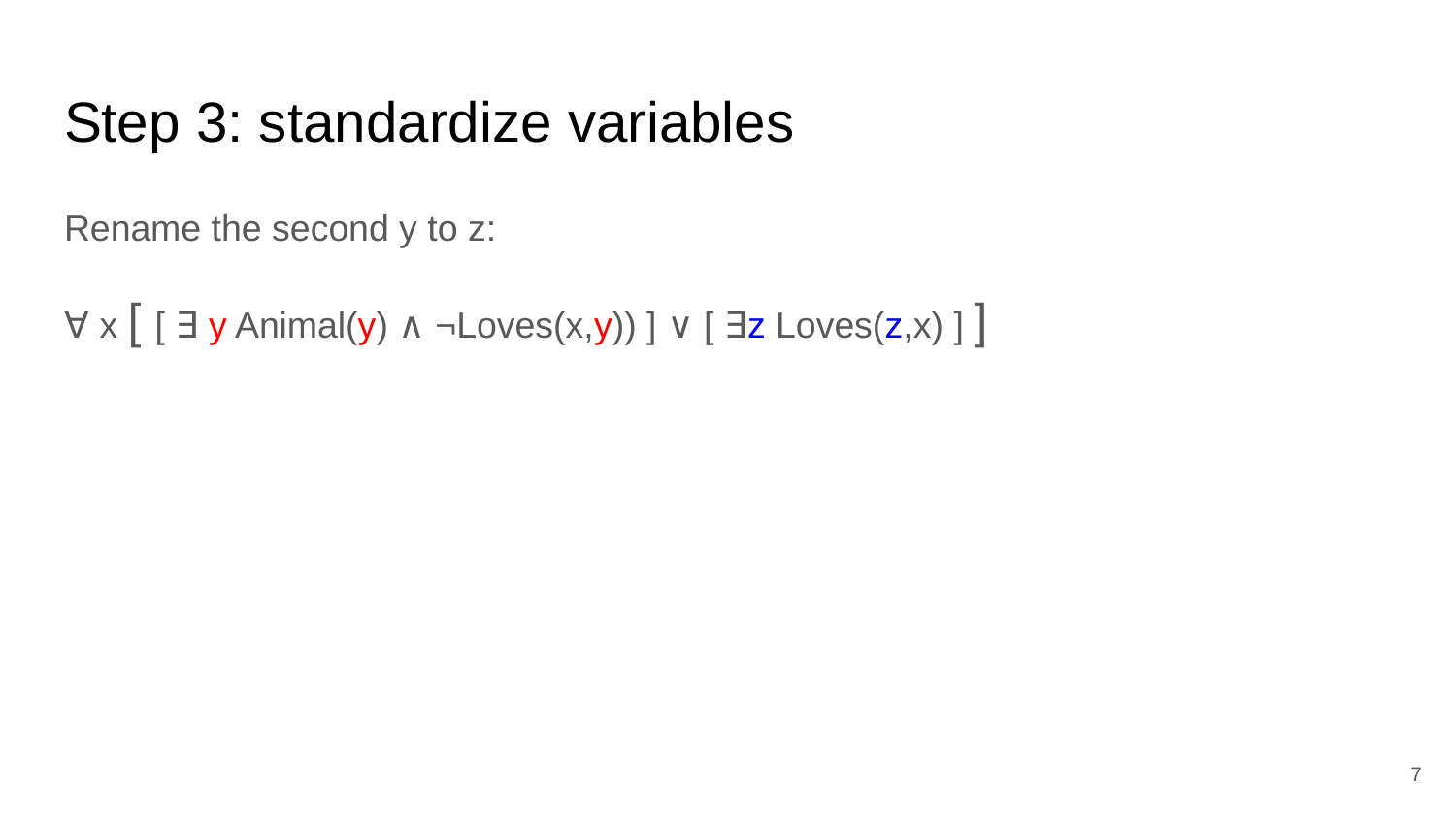

# Step 3: standardize variables
Rename the second y to z:
∀ x [ [ ∃ y Animal(y) ∧ ¬Loves(x,y)) ] ∨ [ ∃z Loves(z,x) ] ]

7